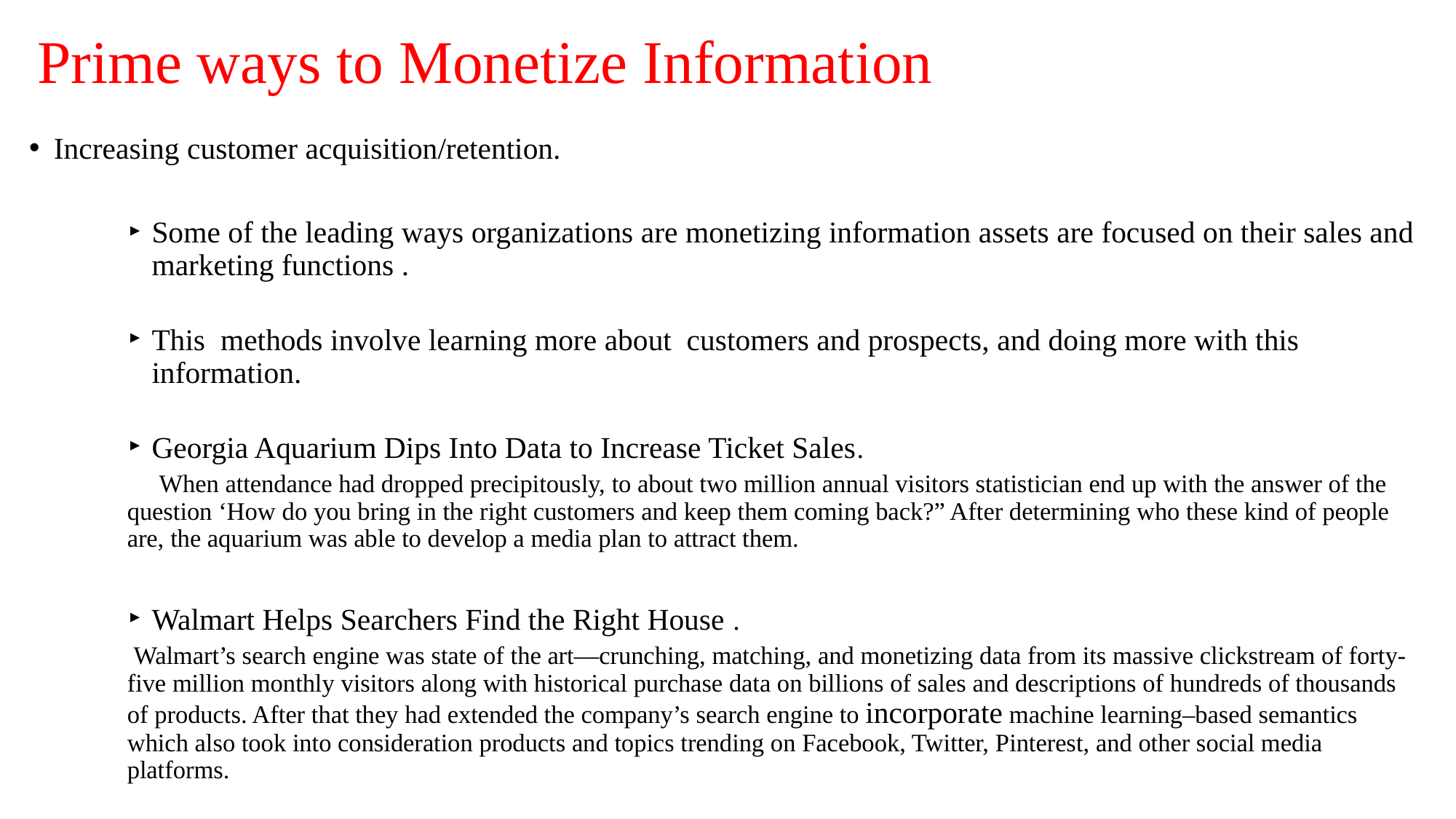

# Prime ways to Monetize Information
Increasing customer acquisition/retention.

Some of the leading ways organizations are monetizing information assets are focused on their sales and marketing functions .

This  methods involve learning more about  customers and prospects, and doing more with this information.

Georgia Aquarium Dips Into Data to Increase Ticket Sales.
     When attendance had dropped precipitously, to about two million annual visitors statistician end up with the answer of the question ‘How do you bring in the right customers and keep them coming back?” After determining who these kind of people are, the aquarium was able to develop a media plan to attract them.

Walmart Helps Searchers Find the Right House .
 Walmart’s search engine was state of the art—crunching, matching, and monetizing data from its massive clickstream of forty-five million monthly visitors along with historical purchase data on billions of sales and descriptions of hundreds of thousands of products. After that they had extended the company’s search engine to incorporate machine learning–based semantics  which also took into consideration products and topics trending on Facebook, Twitter, Pinterest, and other social media platforms.